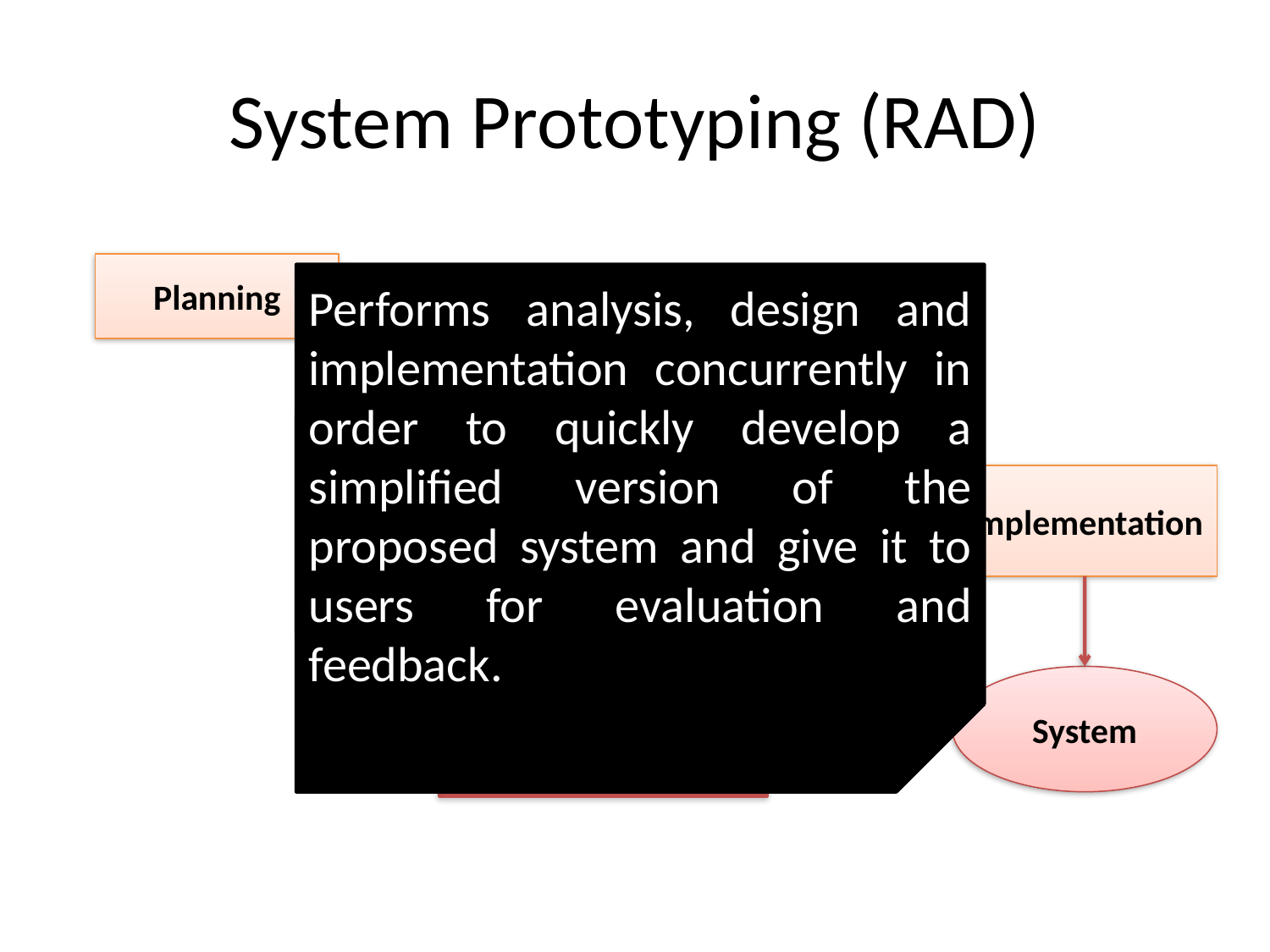

# System Prototyping (RAD)

Planning
Performs analysis, design and implementation concurrently in order to quickly develop a simplified version of the proposed system and give it to users for evaluation and feedback.

Analysis
System Prototype
Implementation
Design
Implementation
System